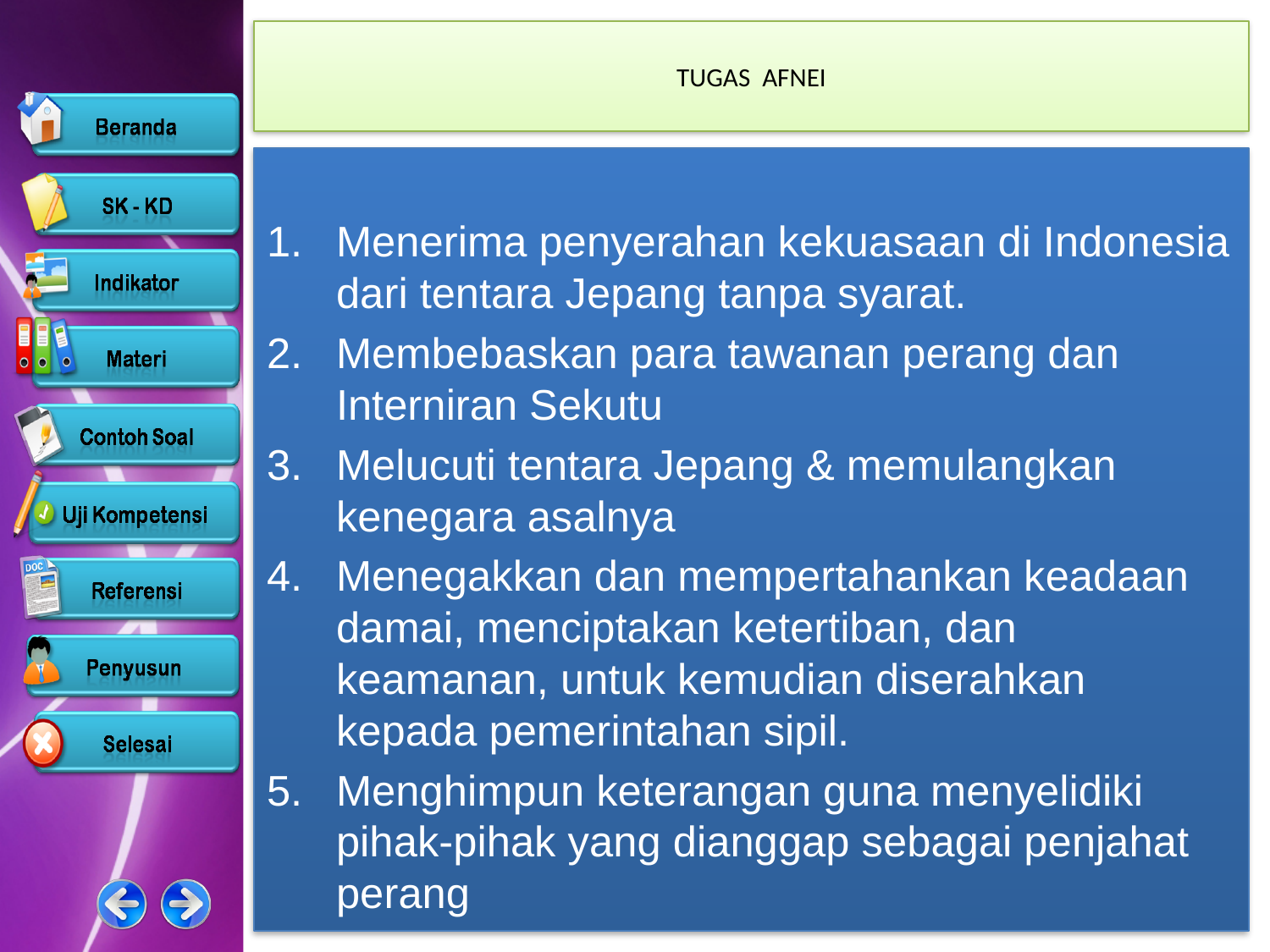

# TUGAS  AFNEI

Menerima penyerahan kekuasaan di Indonesia dari tentara Jepang tanpa syarat.
Membebaskan para tawanan perang dan Interniran Sekutu
Melucuti tentara Jepang & memulangkan kenegara asalnya
Menegakkan dan mempertahankan keadaan damai, menciptakan ketertiban, dan keamanan, untuk kemudian diserahkan kepada pemerintahan sipil.
Menghimpun keterangan guna menyelidiki pihak-pihak yang dianggap sebagai penjahat perang